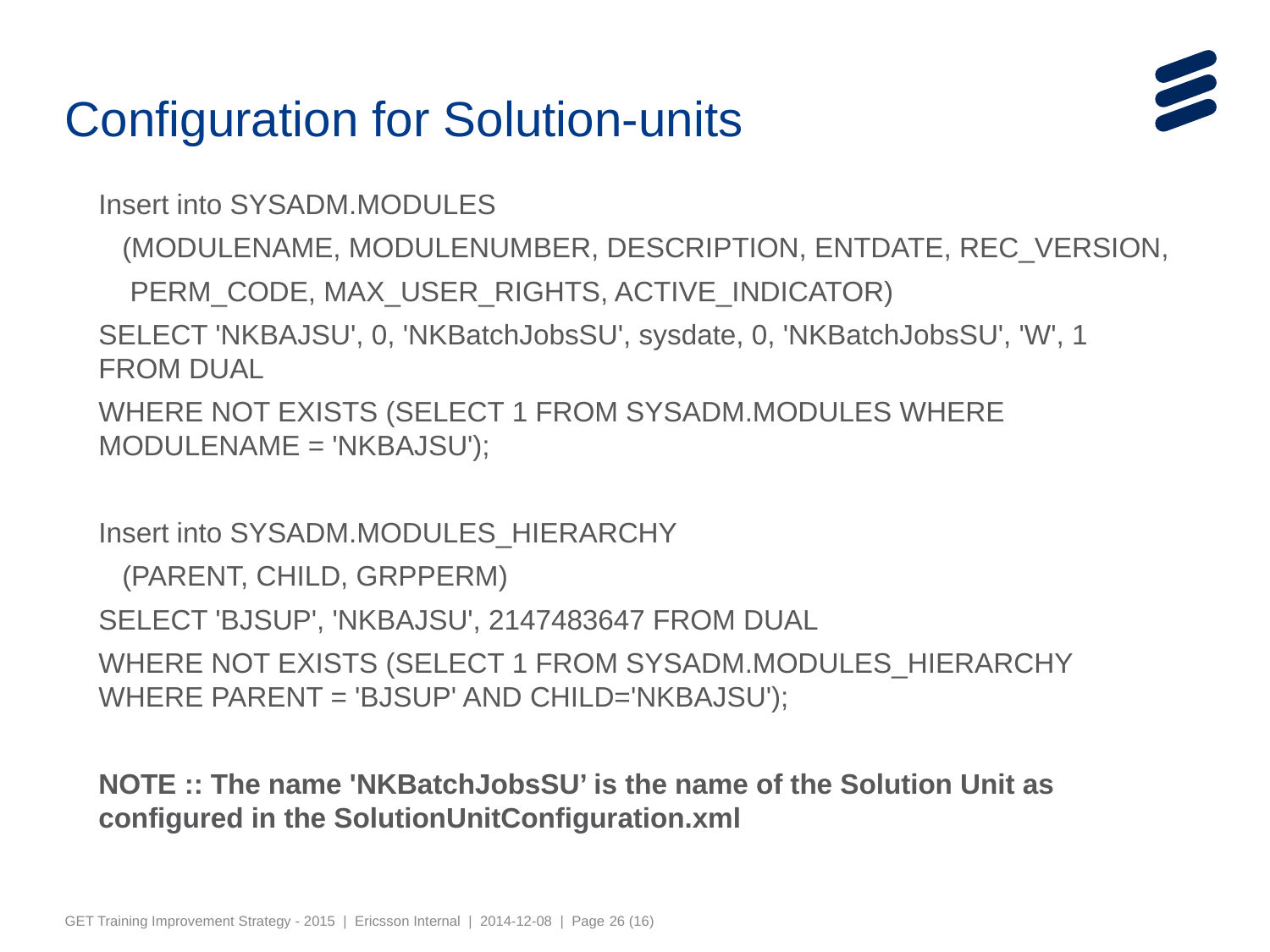

Configuration for Solution-units
Insert into SYSADM.MODULES
   (MODULENAME, MODULENUMBER, DESCRIPTION, ENTDATE, REC_VERSION,
    PERM_CODE, MAX_USER_RIGHTS, ACTIVE_INDICATOR)
SELECT 'NKBAJSU', 0, 'NKBatchJobsSU', sysdate, 0, 'NKBatchJobsSU', 'W', 1 FROM DUAL
WHERE NOT EXISTS (SELECT 1 FROM SYSADM.MODULES WHERE MODULENAME = 'NKBAJSU');

Insert into SYSADM.MODULES_HIERARCHY
   (PARENT, CHILD, GRPPERM)
SELECT 'BJSUP', 'NKBAJSU', 2147483647 FROM DUAL
WHERE NOT EXISTS (SELECT 1 FROM SYSADM.MODULES_HIERARCHY WHERE PARENT = 'BJSUP' AND CHILD='NKBAJSU');

NOTE :: The name 'NKBatchJobsSU’ is the name of the Solution Unit as configured in the SolutionUnitConfiguration.xml